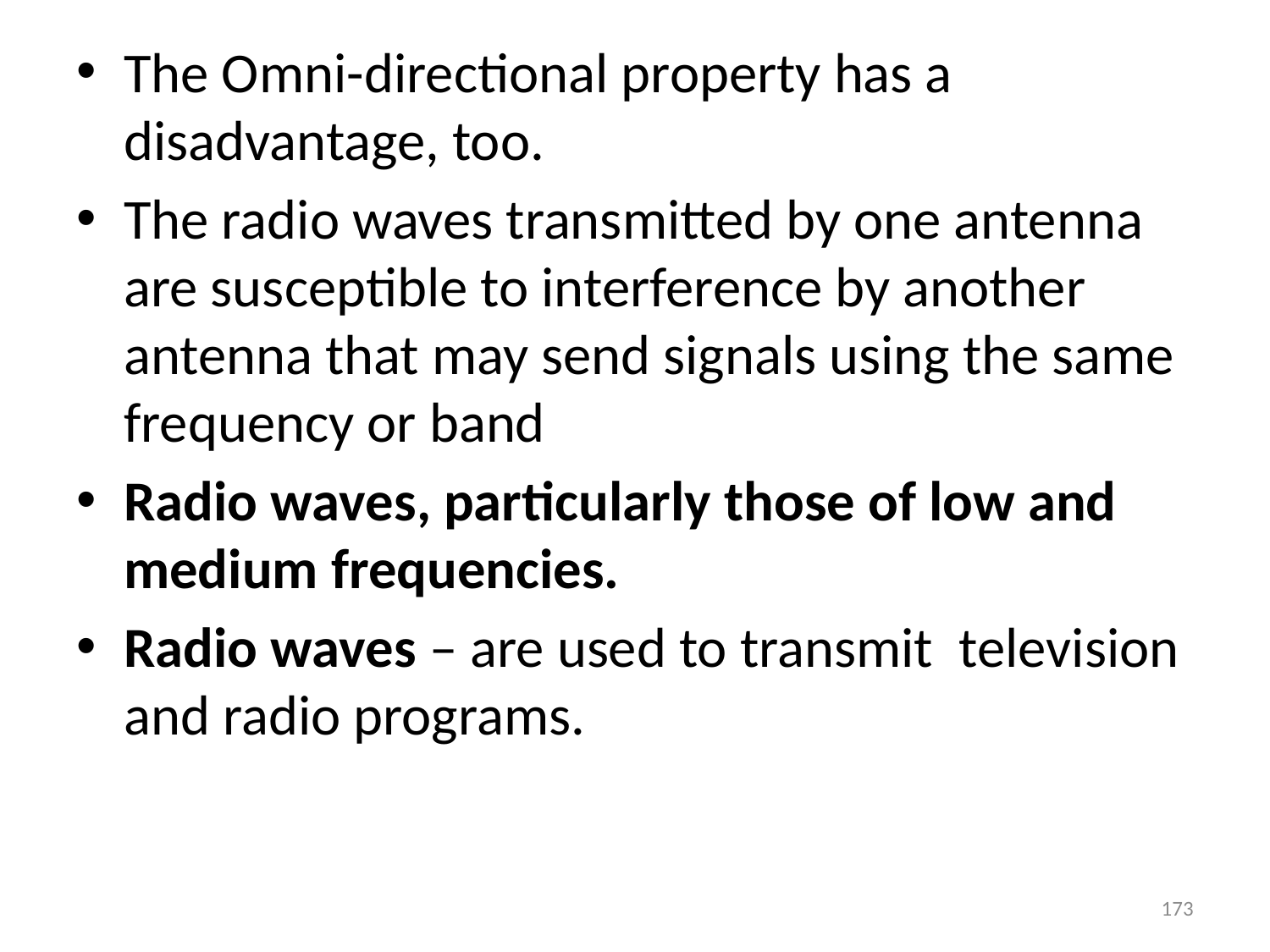

The Omni-directional property has a disadvantage, too.
The radio waves transmitted by one antenna are susceptible to interference by another antenna that may send signals using the same frequency or band
Radio waves, particularly those of low and medium frequencies.
Radio waves – are used to transmit  television and radio programs.
173